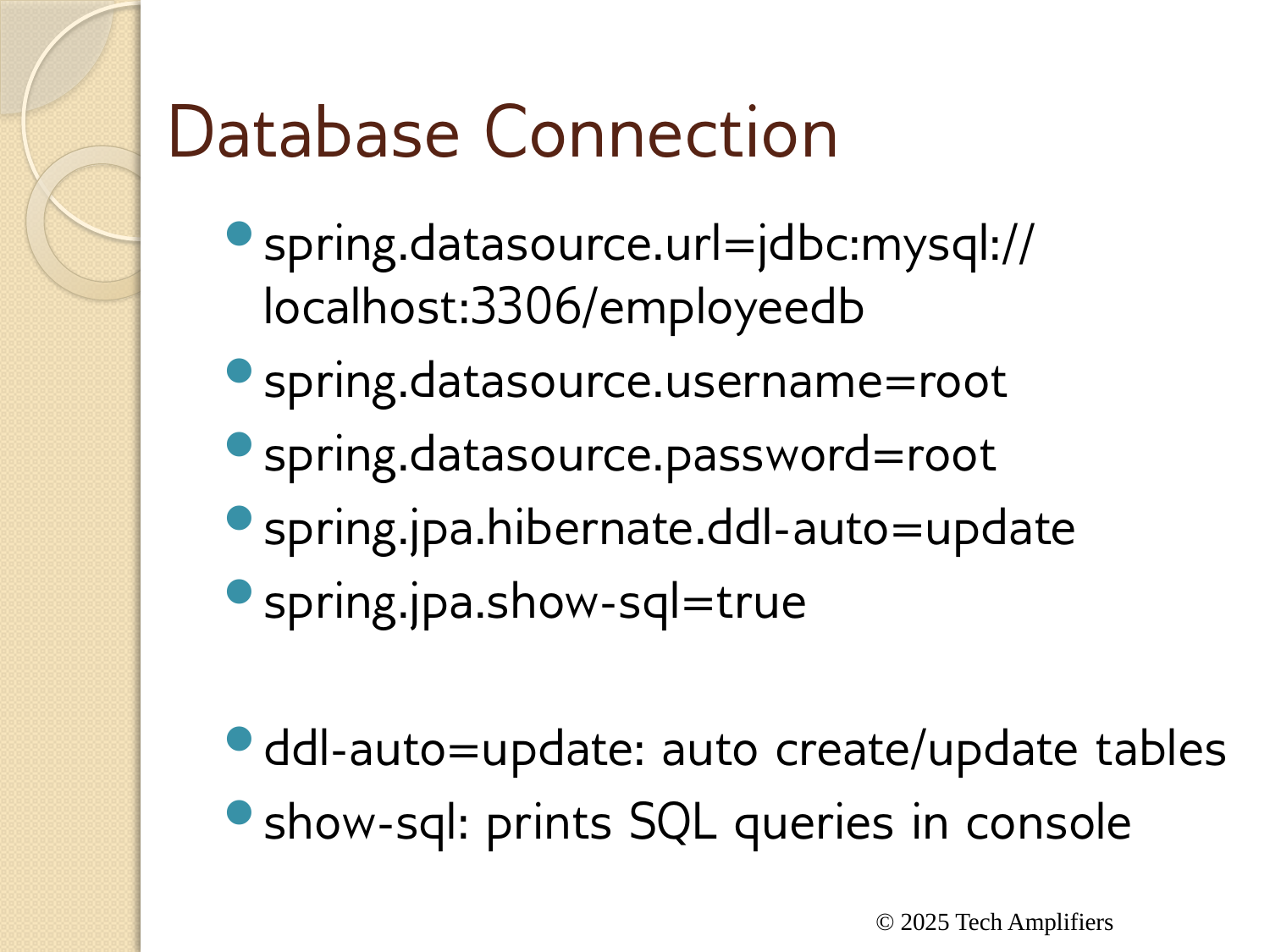

# Database Connection
spring.datasource.url=jdbc:mysql://localhost:3306/employeedb
spring.datasource.username=root
spring.datasource.password=root
spring.jpa.hibernate.ddl-auto=update
spring.jpa.show-sql=true

ddl-auto=update: auto create/update tables
show-sql: prints SQL queries in console

© 2025 Tech Amplifiers